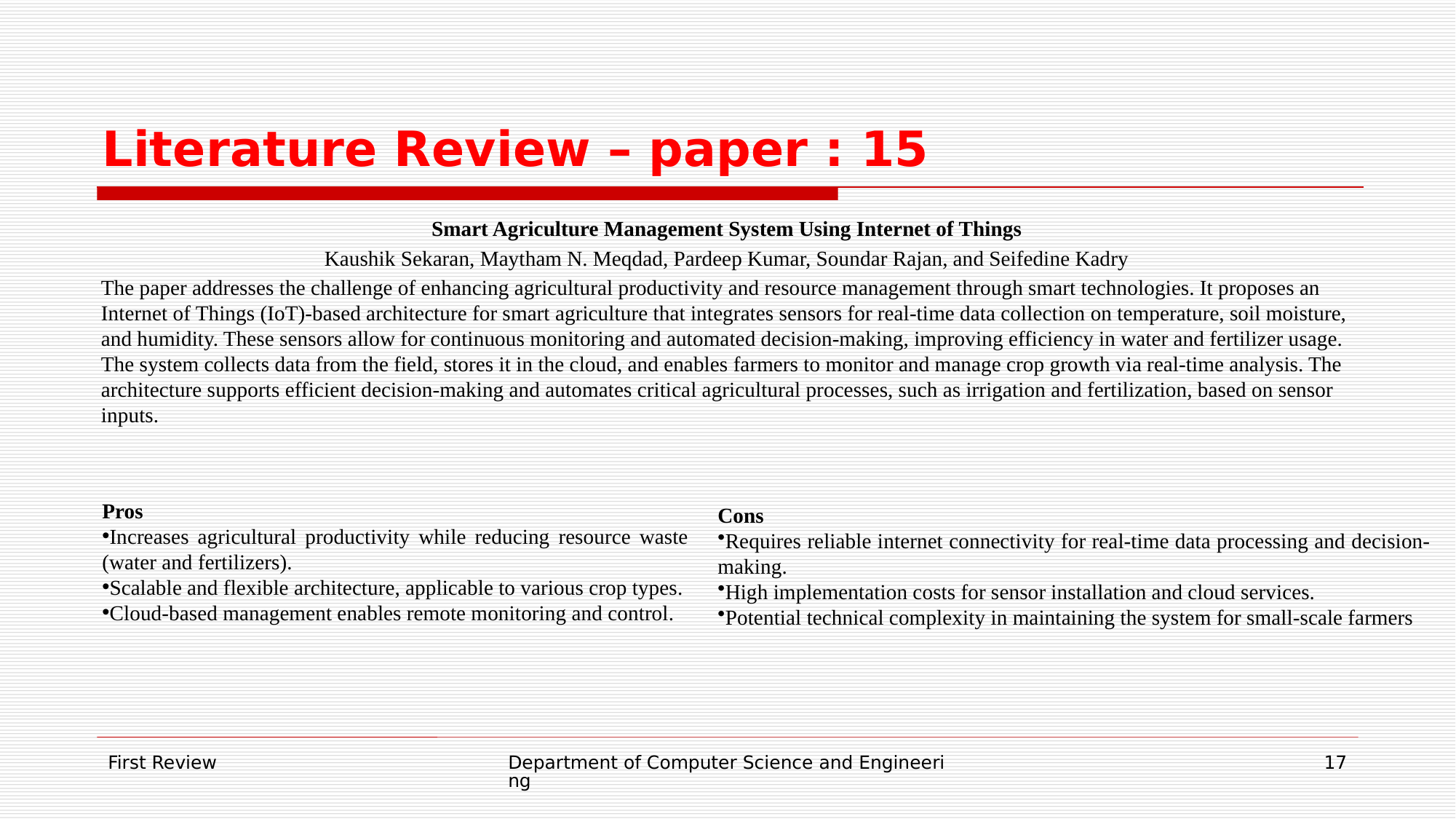

# Literature Review – paper : 15
Smart Agriculture Management System Using Internet of Things
Kaushik Sekaran, Maytham N. Meqdad, Pardeep Kumar, Soundar Rajan, and Seifedine Kadry
The paper addresses the challenge of enhancing agricultural productivity and resource management through smart technologies. It proposes an Internet of Things (IoT)-based architecture for smart agriculture that integrates sensors for real-time data collection on temperature, soil moisture, and humidity. These sensors allow for continuous monitoring and automated decision-making, improving efficiency in water and fertilizer usage. The system collects data from the field, stores it in the cloud, and enables farmers to monitor and manage crop growth via real-time analysis. The architecture supports efficient decision-making and automates critical agricultural processes, such as irrigation and fertilization, based on sensor inputs.

Pros
Increases agricultural productivity while reducing resource waste (water and fertilizers).
Scalable and flexible architecture, applicable to various crop types.
Cloud-based management enables remote monitoring and control.
Cons
Requires reliable internet connectivity for real-time data processing and decision-making.
High implementation costs for sensor installation and cloud services.
Potential technical complexity in maintaining the system for small-scale farmers​

First Review
Department of Computer Science and Engineering
17